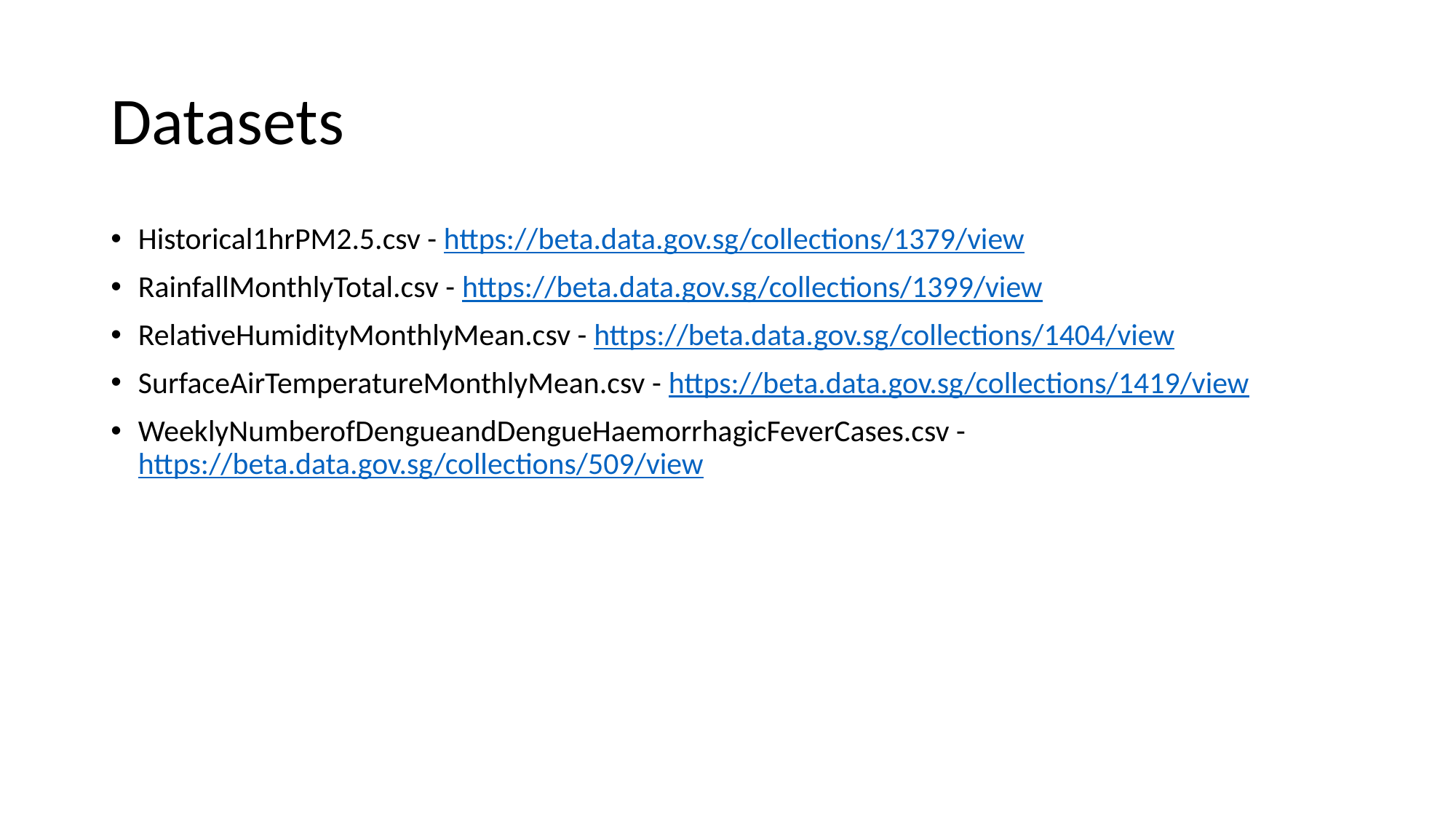

# Datasets
Historical1hrPM2.5.csv - https://beta.data.gov.sg/collections/1379/view
RainfallMonthlyTotal.csv - https://beta.data.gov.sg/collections/1399/view
RelativeHumidityMonthlyMean.csv - https://beta.data.gov.sg/collections/1404/view
SurfaceAirTemperatureMonthlyMean.csv - https://beta.data.gov.sg/collections/1419/view
WeeklyNumberofDengueandDengueHaemorrhagicFeverCases.csv - https://beta.data.gov.sg/collections/509/view